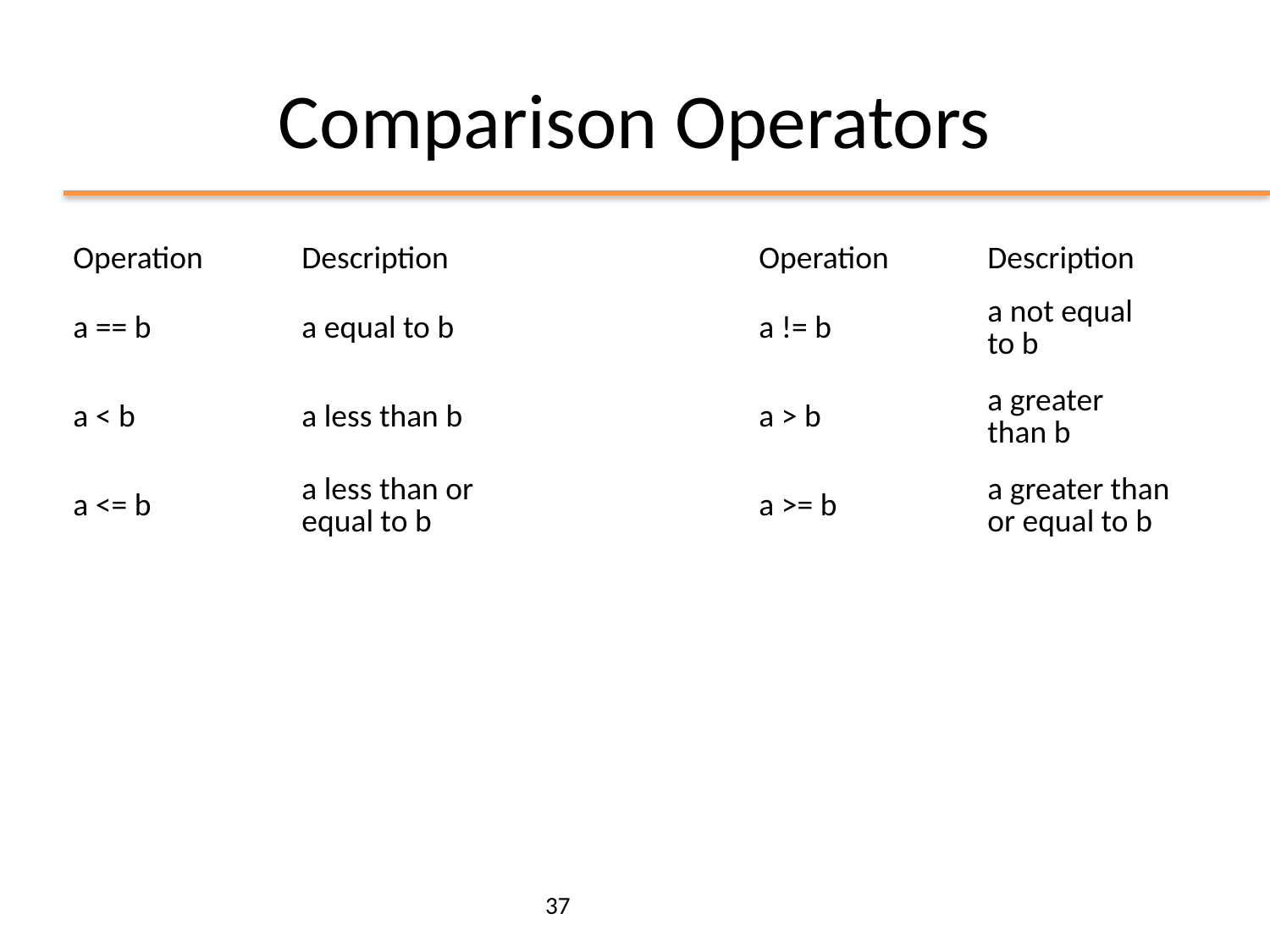

# Comparison Operators
| Operation | Description |  | Operation | Description |
| --- | --- | --- | --- | --- |
| a == b | a equal to b |  | a != b | a not equal to b |
| a < b | a less than b |  | a > b | a greater than b |
| a <= b | a less than or equal to b |  | a >= b | a greater than or equal to b |

37